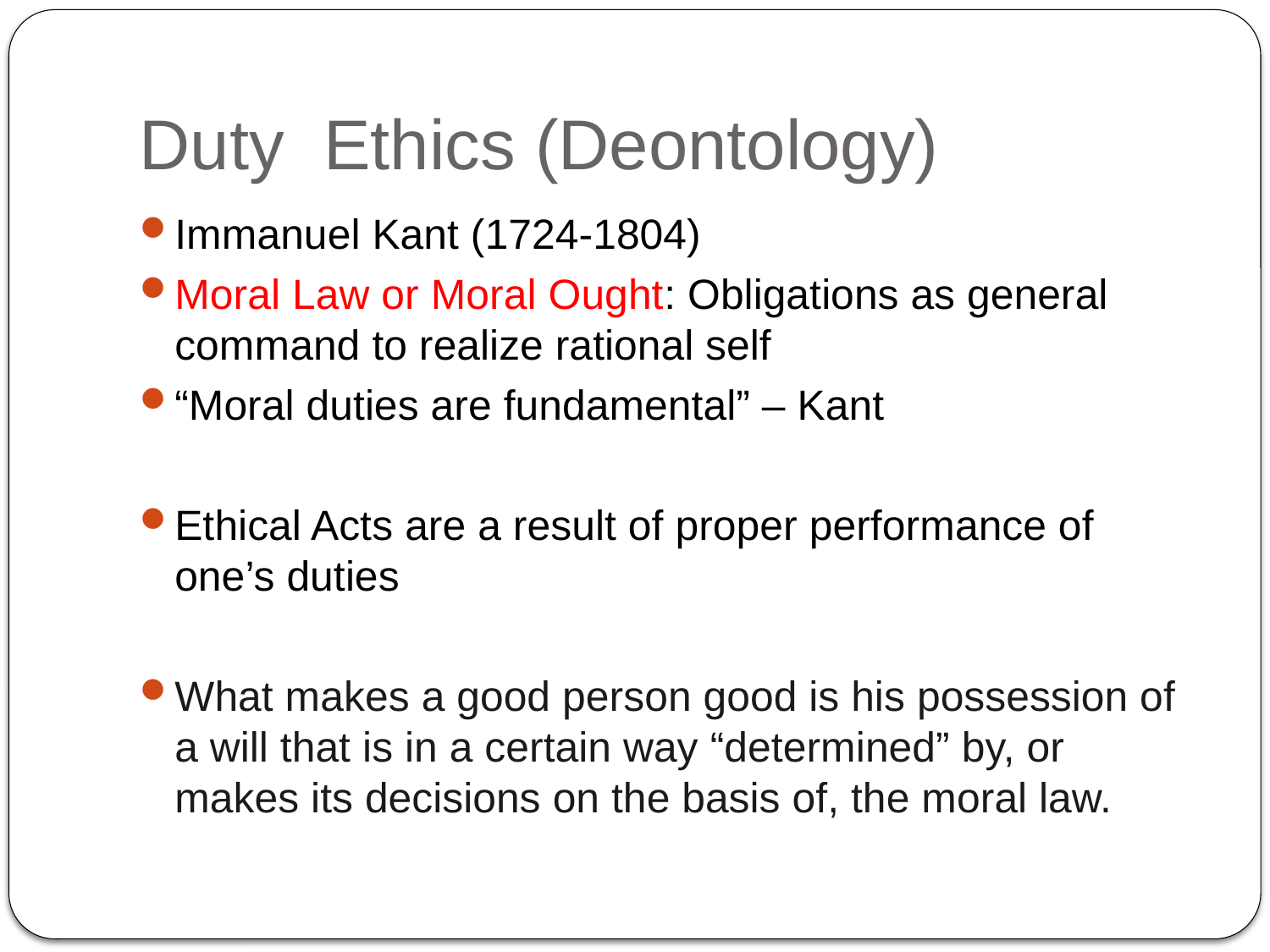

# Duty  Ethics (Deontology)
Immanuel Kant (1724-1804)
Moral Law or Moral Ought: Obligations as general command to realize rational self
“Moral duties are fundamental” – Kant

Ethical Acts are a result of proper performance of one’s duties

What makes a good person good is his possession of a will that is in a certain way “determined” by, or makes its decisions on the basis of, the moral law.